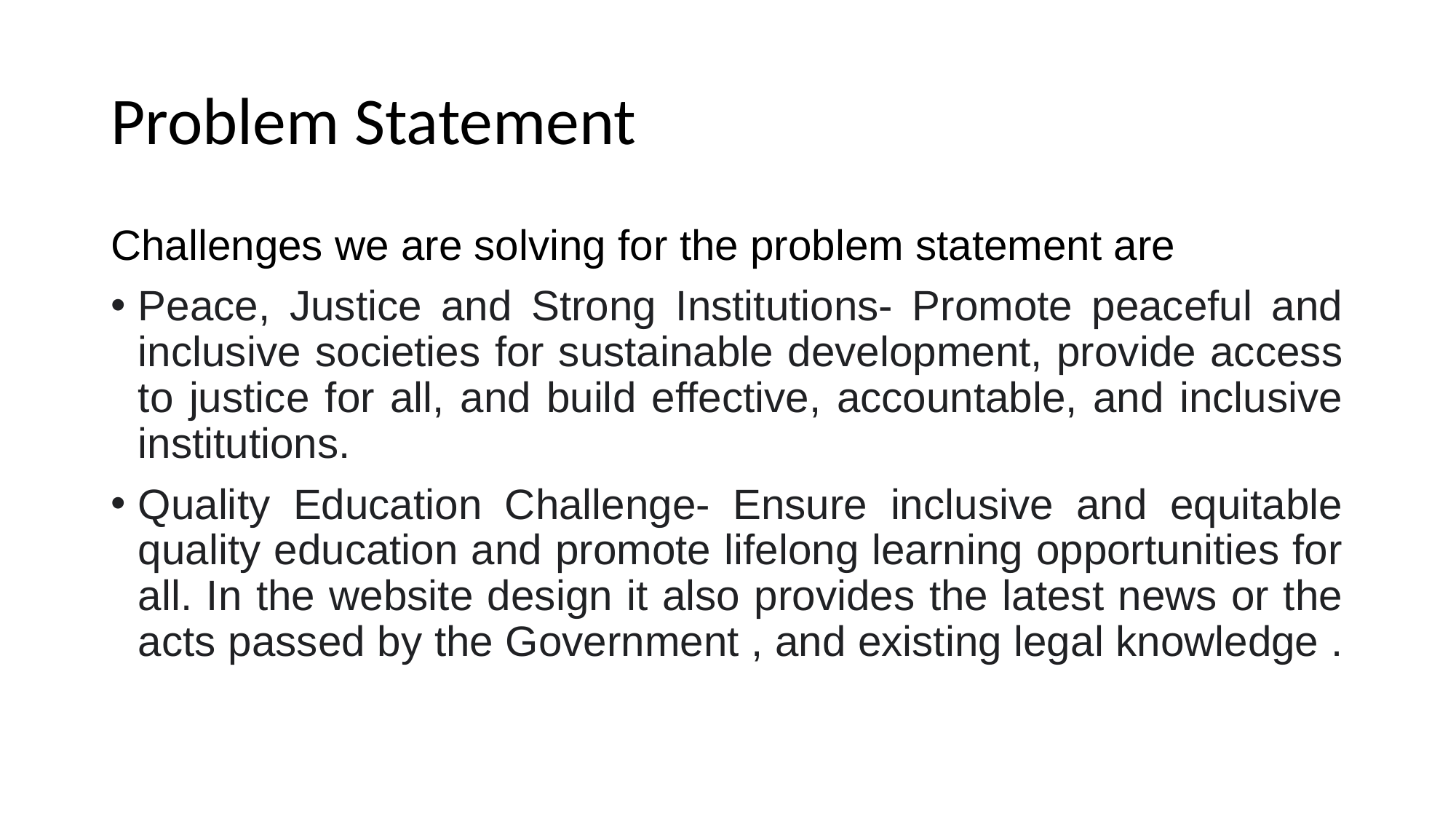

# Problem Statement
Challenges we are solving for the problem statement are
Peace, Justice and Strong Institutions- Promote peaceful and inclusive societies for sustainable development, provide access to justice for all, and build effective, accountable, and inclusive institutions.
Quality Education Challenge- Ensure inclusive and equitable quality education and promote lifelong learning opportunities for all. In the website design it also provides the latest news or the acts passed by the Government , and existing legal knowledge .